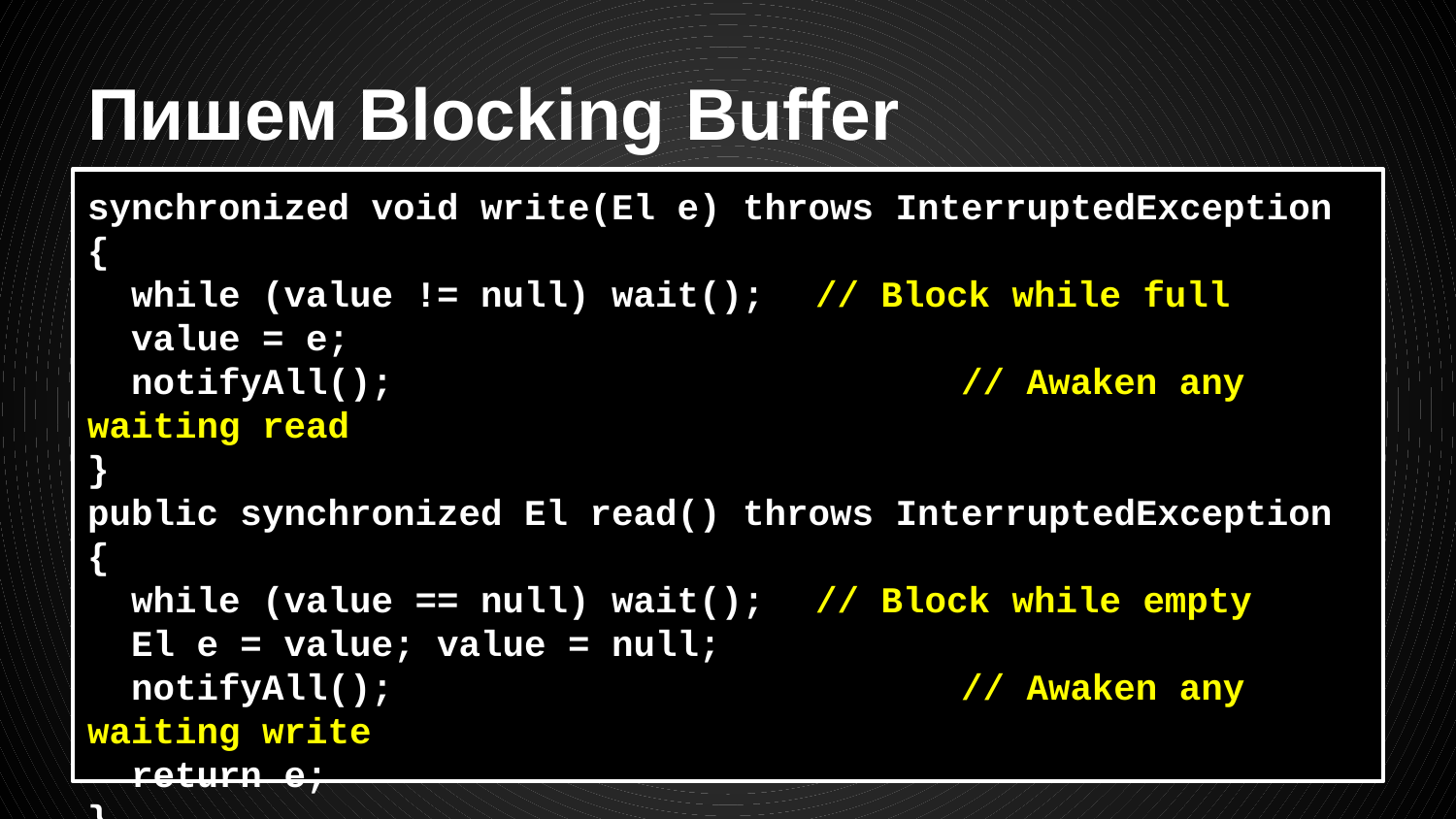

# Пишем Blocking Buffer
synchronized void write(El e) throws InterruptedException
{
  while (value != null) wait();	// Block while full
  value = e;
  notifyAll();				// Awaken any waiting read
}
public synchronized El read() throws InterruptedException
{
  while (value == null) wait();	// Block while empty
  El e = value; value = null;
  notifyAll();				// Awaken any waiting write
  return e;
}